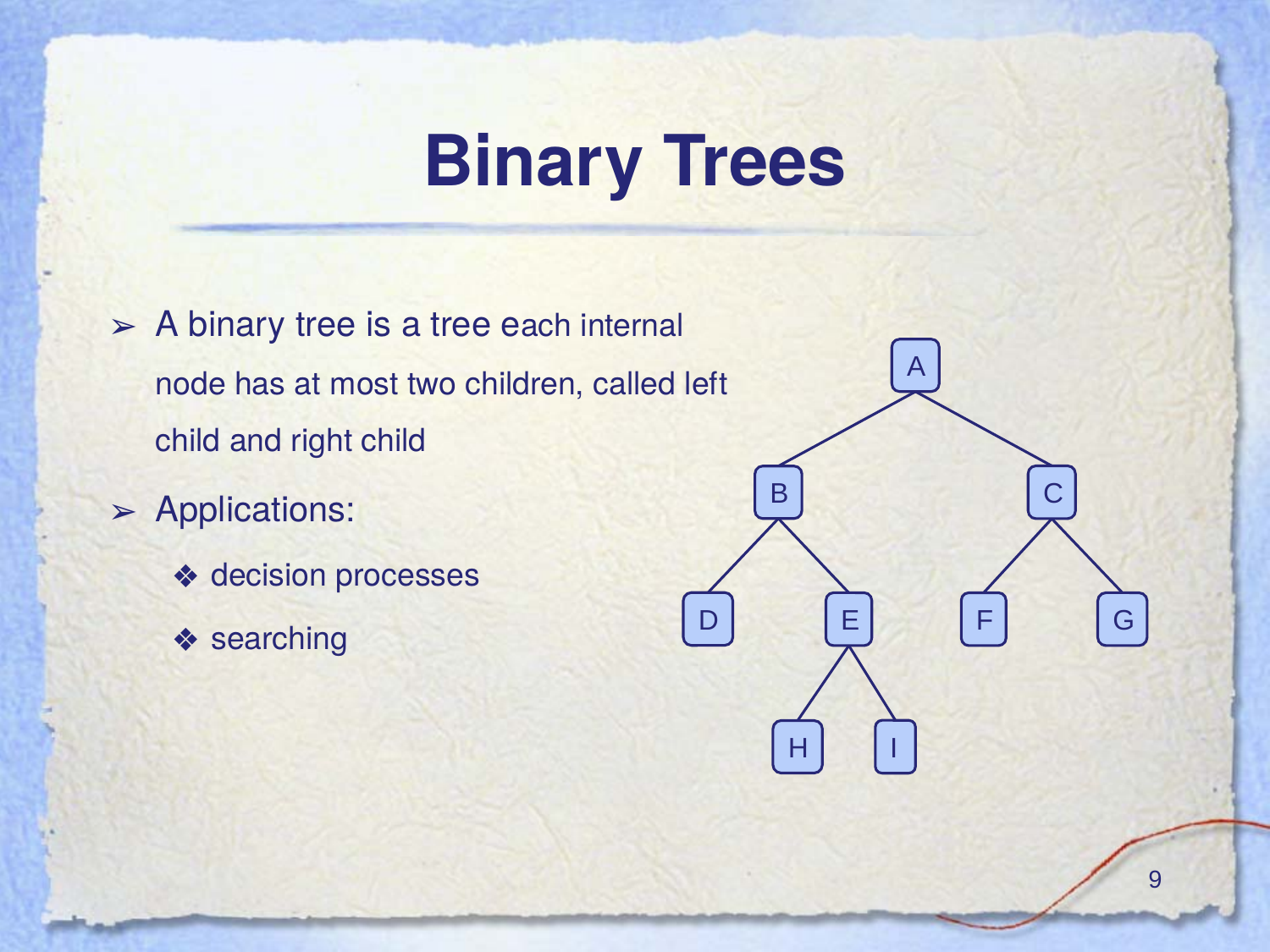

# Binary Trees
A binary tree is a tree each internal node has at most two children, called left child and right child
Applications:
decision processes
searching

A
C
B
D
E
F
G
I
H
9